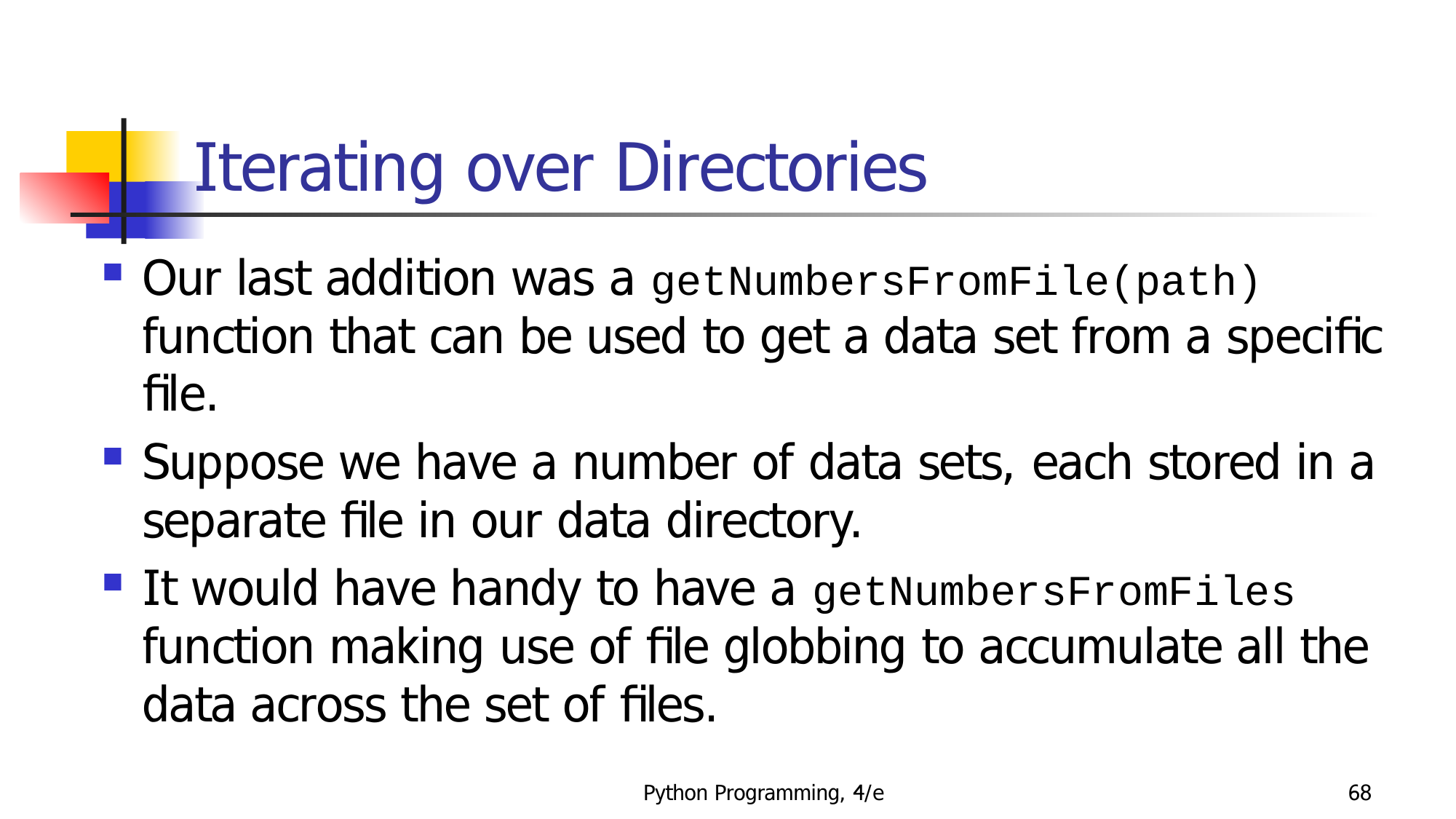

# Iterating over Directories
Our last addition was a getNumbersFromFile(path) function that can be used to get a data set from a specific file.
Suppose we have a number of data sets, each stored in a separate file in our data directory.
It would have handy to have a getNumbersFromFiles function making use of file globbing to accumulate all the data across the set of files.
Python Programming, 4/e
68